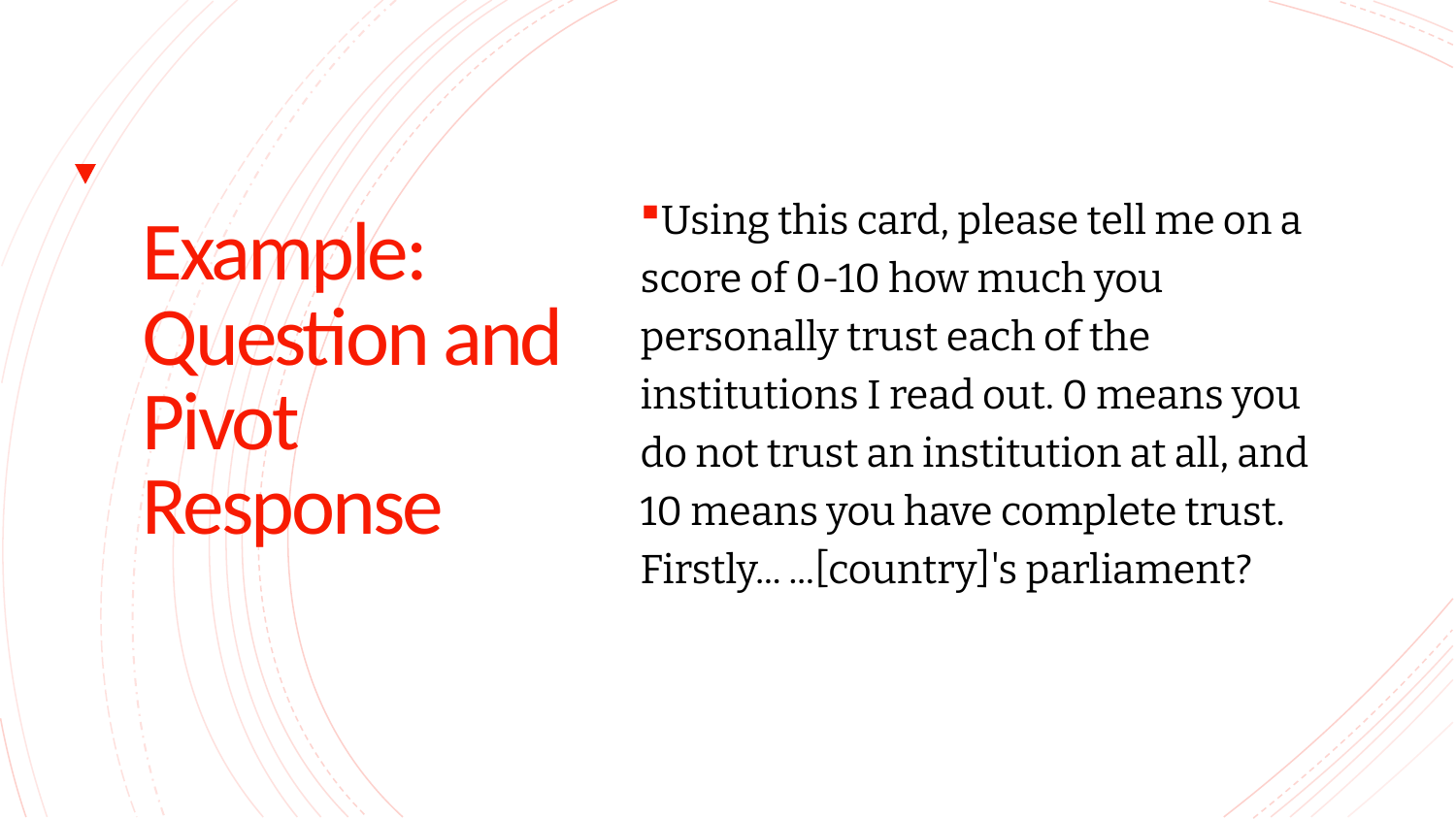

# Example: Question and Pivot Response
Using this card, please tell me on a score of 0-10 how much you personally trust each of the institutions I read out. 0 means you do not trust an institution at all, and 10 means you have complete trust. Firstly... ...[country]'s parliament?